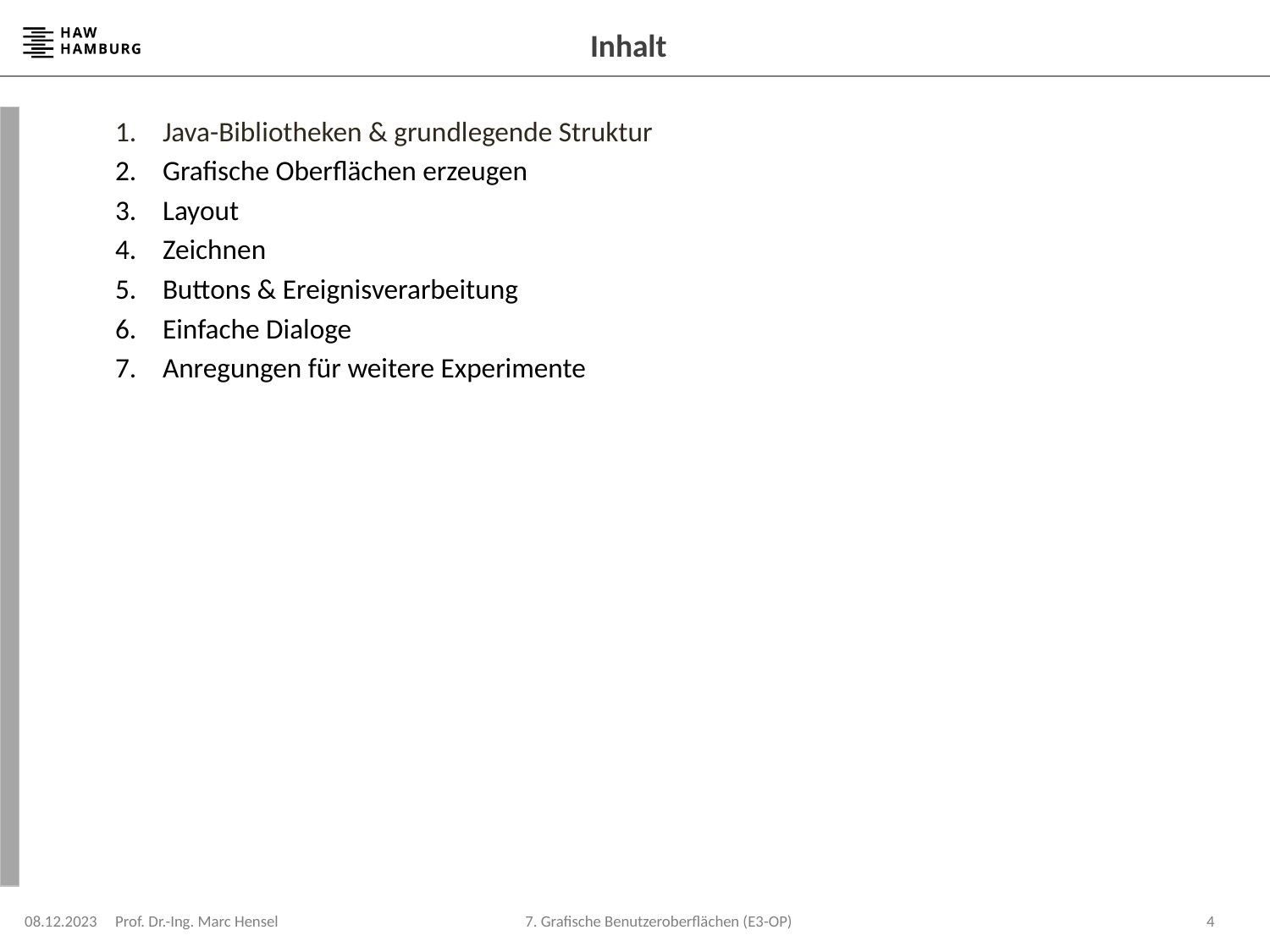

# Inhalt
Java-Bibliotheken & grundlegende Struktur
Grafische Oberflächen erzeugen
Layout
Zeichnen
Buttons & Ereignisverarbeitung
Einfache Dialoge
Anregungen für weitere Experimente

08.12.2023
Prof. Dr.-Ing. Marc Hensel
4